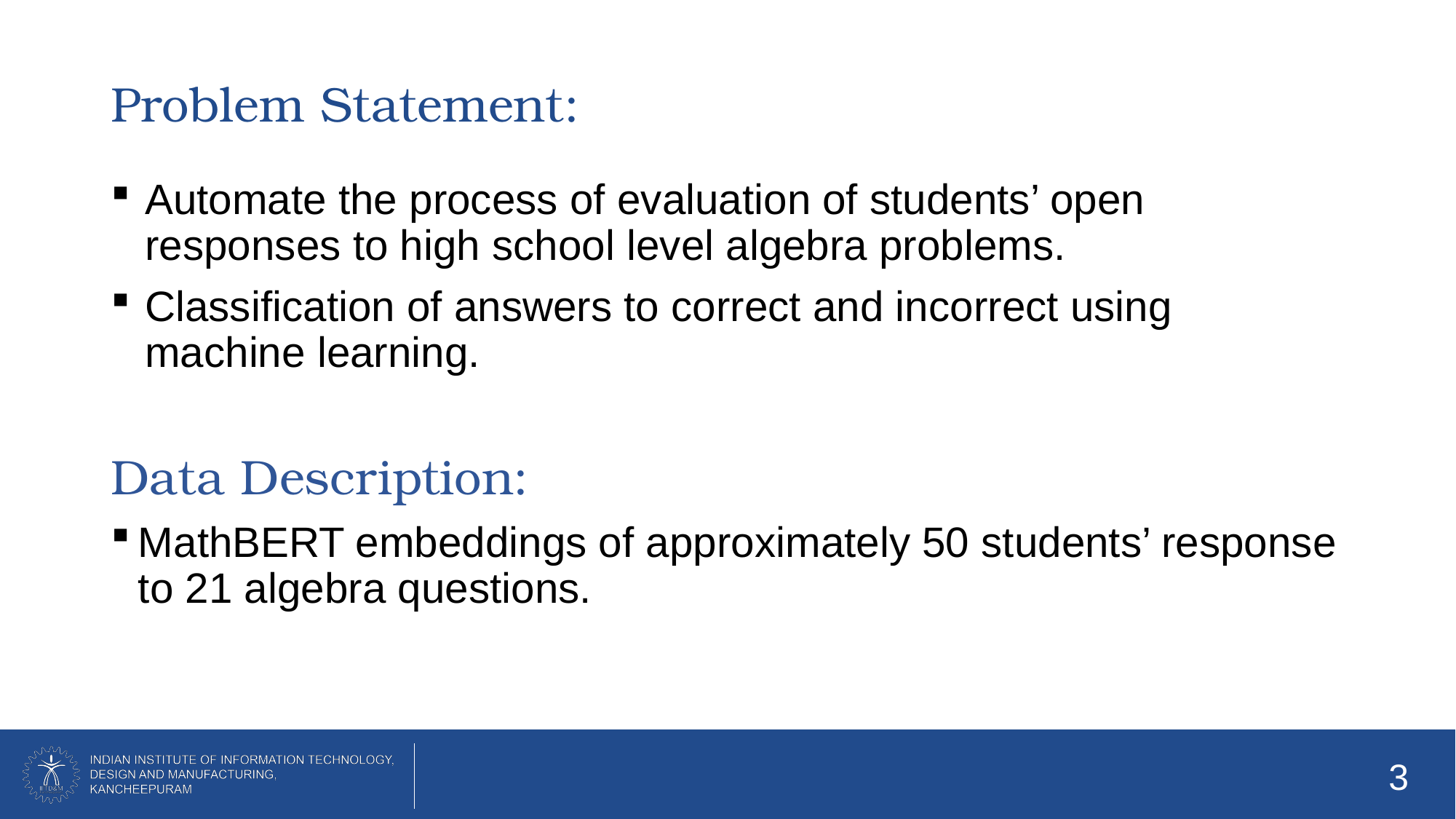

# Problem Statement:

Automate the process of evaluation of students’ open responses to high school level algebra problems.
Classification of answers to correct and incorrect using machine learning.

Data Description:
MathBERT embeddings of approximately 50 students’ response to 21 algebra questions.

3